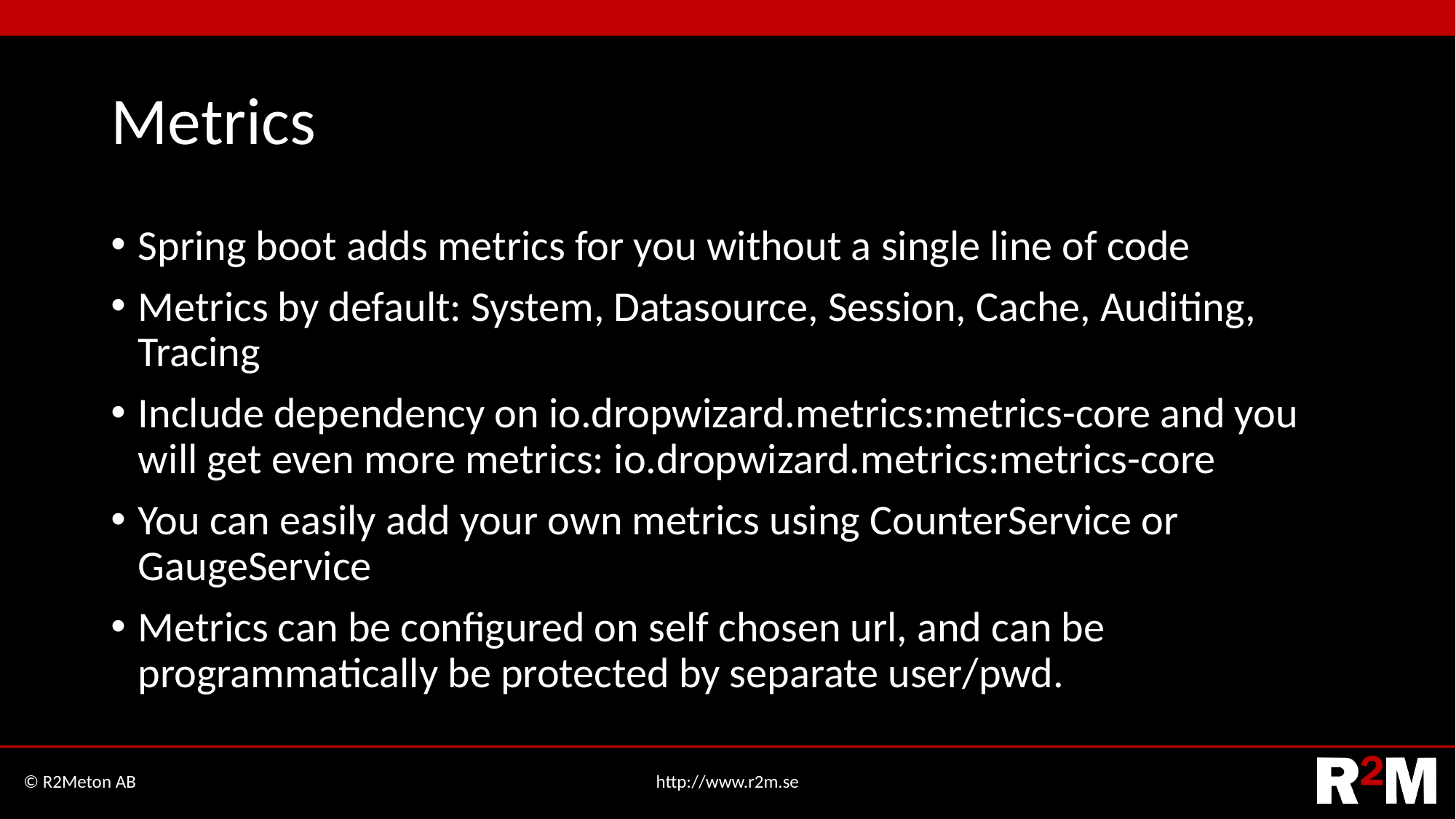

# Metrics
Spring boot adds metrics for you without a single line of code
Metrics by default: System, Datasource, Session, Cache, Auditing, Tracing
Include dependency on io.dropwizard.metrics:metrics-core and you will get even more metrics: io.dropwizard.metrics:metrics-core
You can easily add your own metrics using CounterService or GaugeService
Metrics can be configured on self chosen url, and can be programmatically be protected by separate user/pwd.
© R2Meton AB
http://www.r2m.se